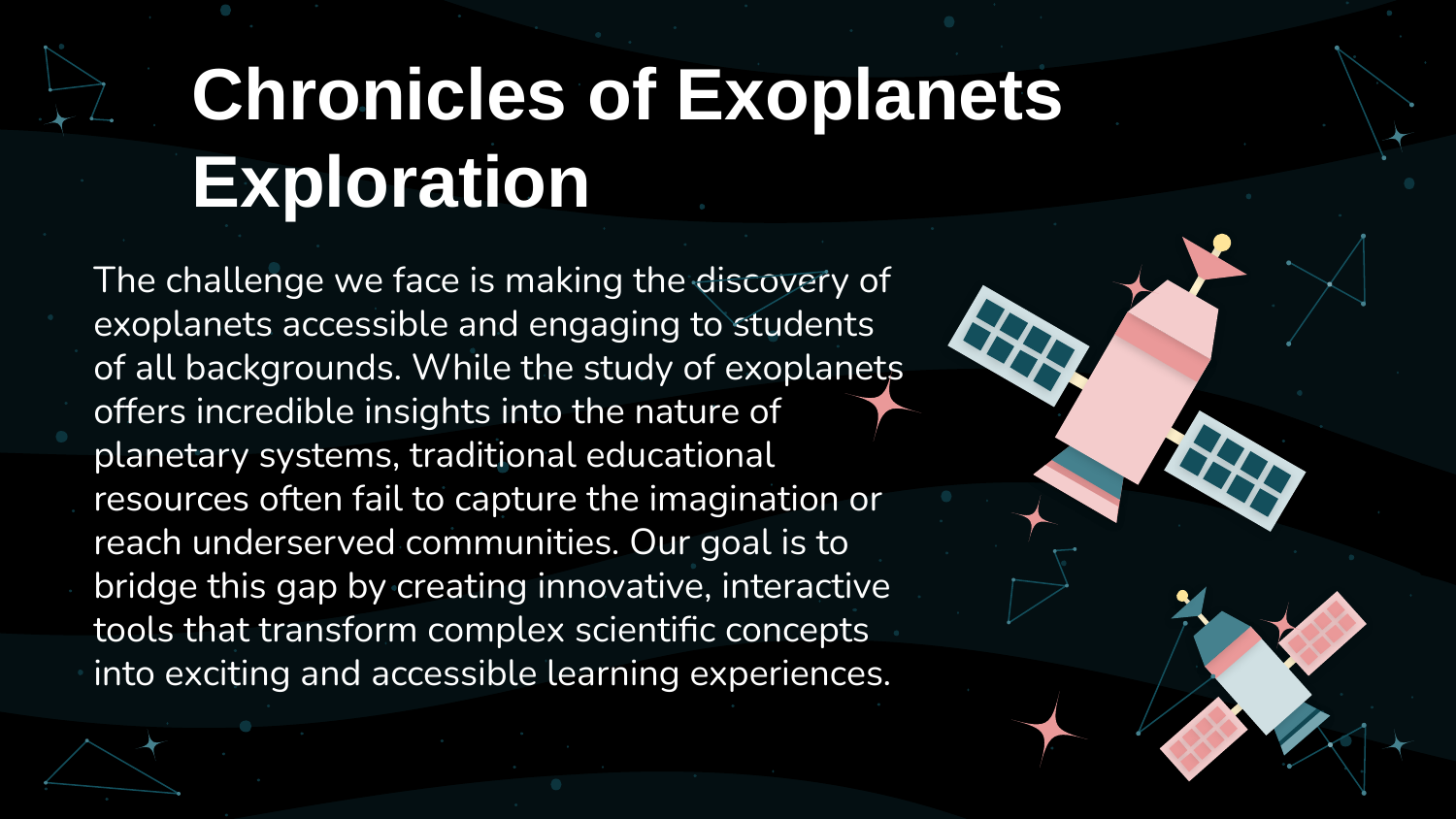

# Chronicles of Exoplanets Exploration

The challenge we face is making the discovery of exoplanets accessible and engaging to students of all backgrounds. While the study of exoplanets offers incredible insights into the nature of planetary systems, traditional educational resources often fail to capture the imagination or reach underserved communities. Our goal is to bridge this gap by creating innovative, interactive tools that transform complex scientific concepts into exciting and accessible learning experiences.